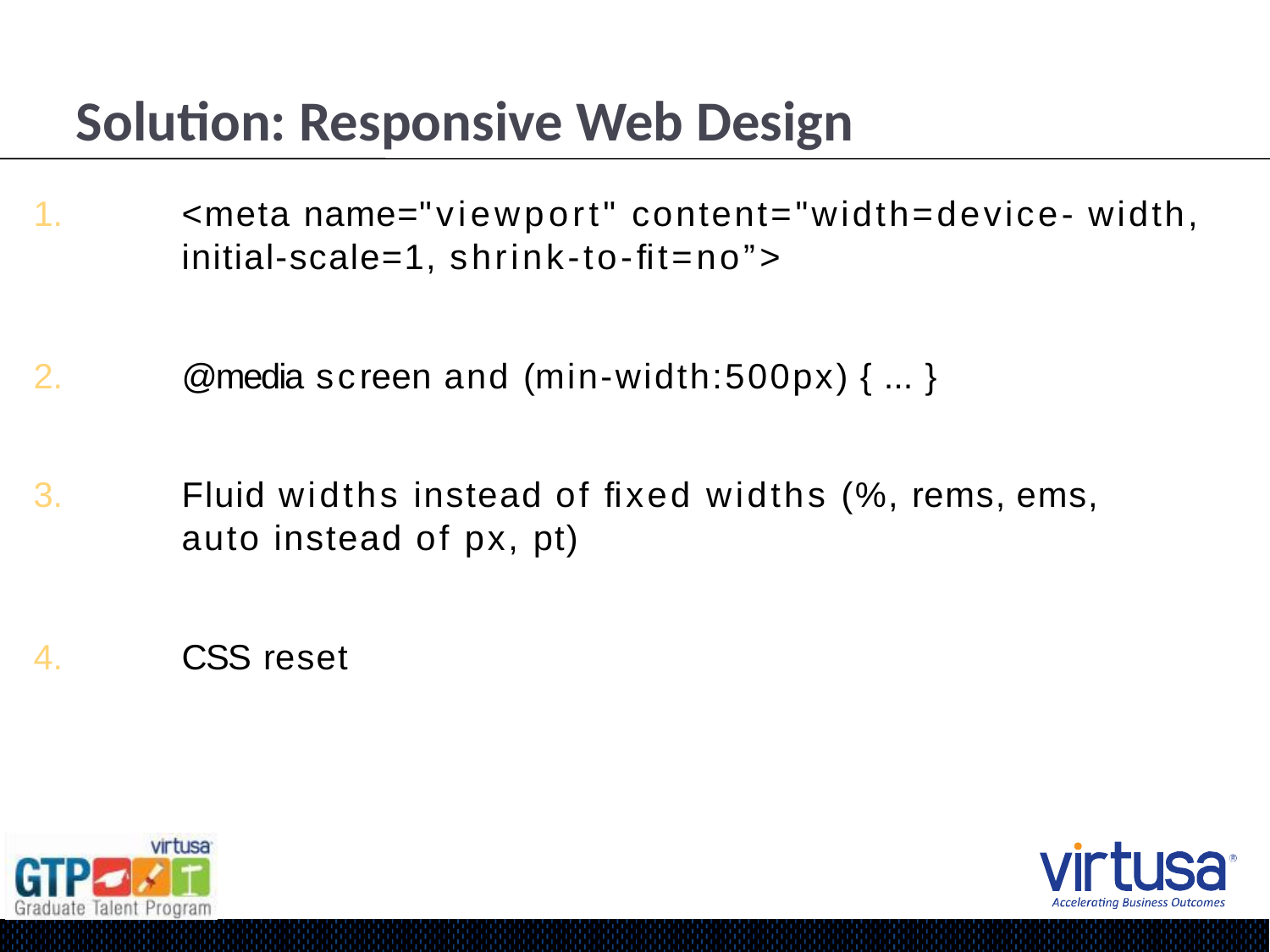

# Solution: Responsive Web Design
<meta name="viewport" content="width=device- width, initial-scale=1, shrink-to-ﬁt=no”>
@media screen and (min-width:500px) { ... }
Fluid widths instead of ﬁxed widths (%, rems, ems, auto instead of px, pt)
CSS reset